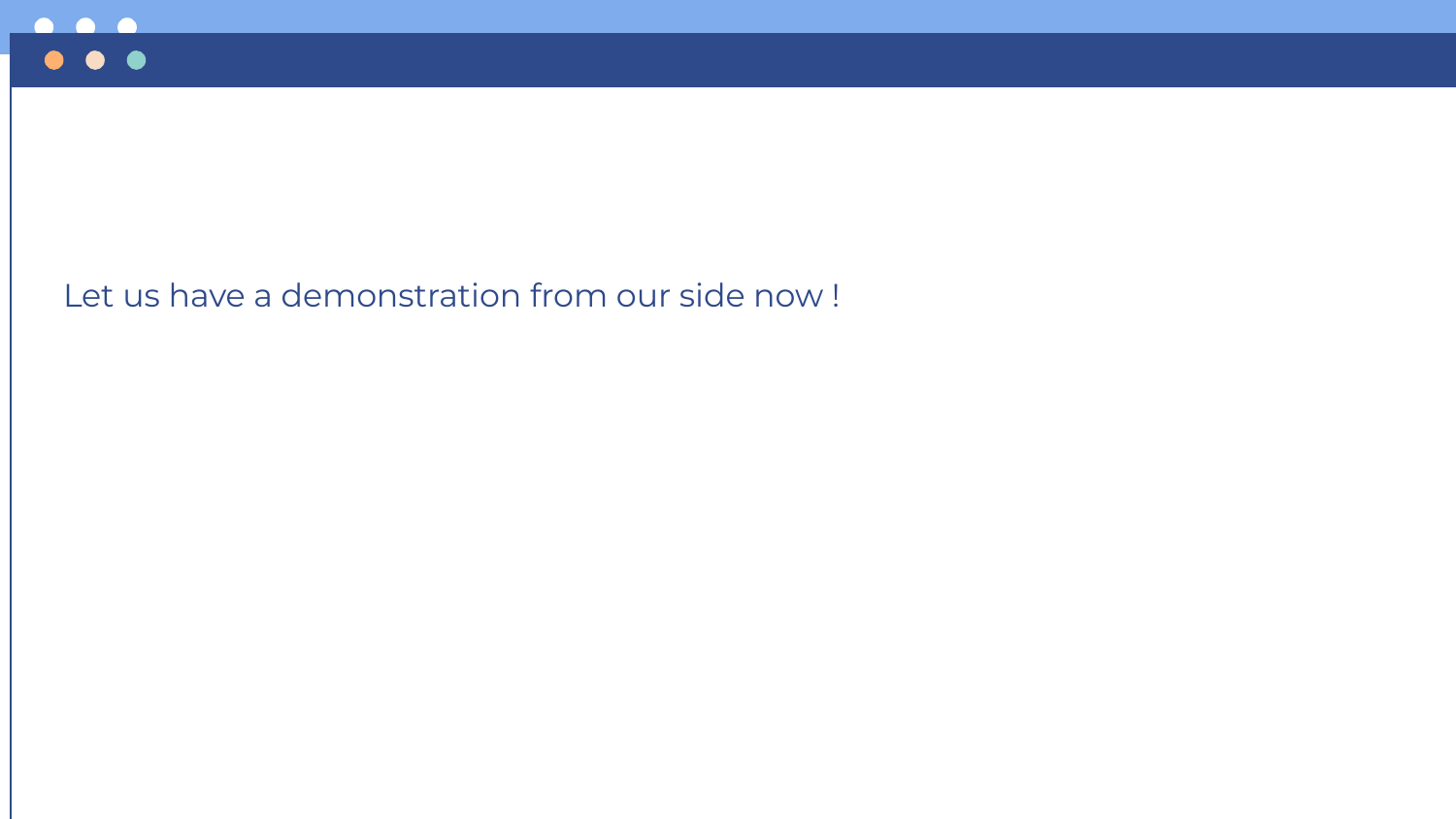

Let us have a demonstration from our side now !